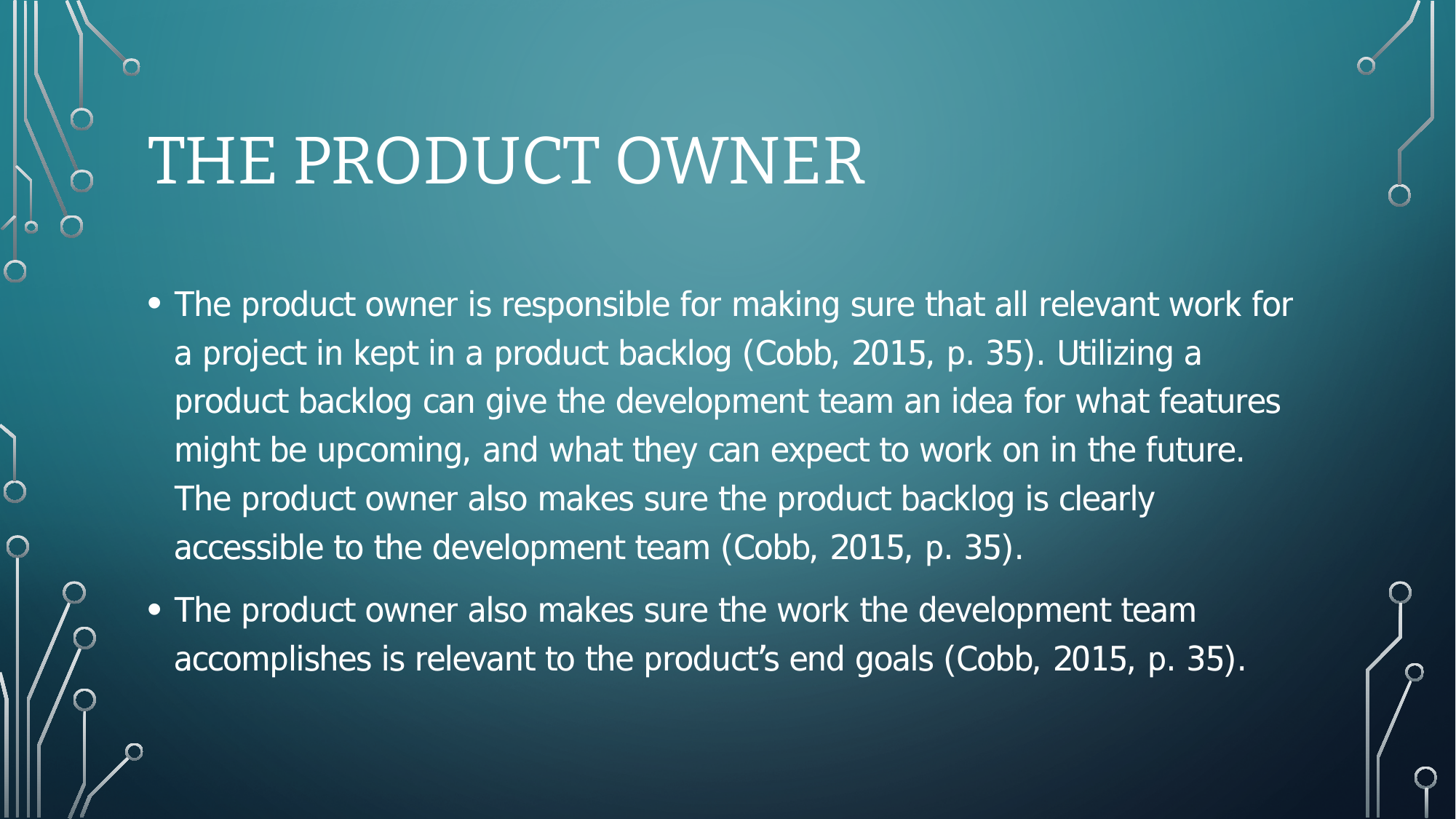

# The Product Owner
The product owner is responsible for making sure that all relevant work for a project in kept in a product backlog (Cobb, 2015, p. 35). Utilizing a product backlog can give the development team an idea for what features might be upcoming, and what they can expect to work on in the future. The product owner also makes sure the product backlog is clearly accessible to the development team (Cobb, 2015, p. 35).
The product owner also makes sure the work the development team accomplishes is relevant to the product’s end goals (Cobb, 2015, p. 35).